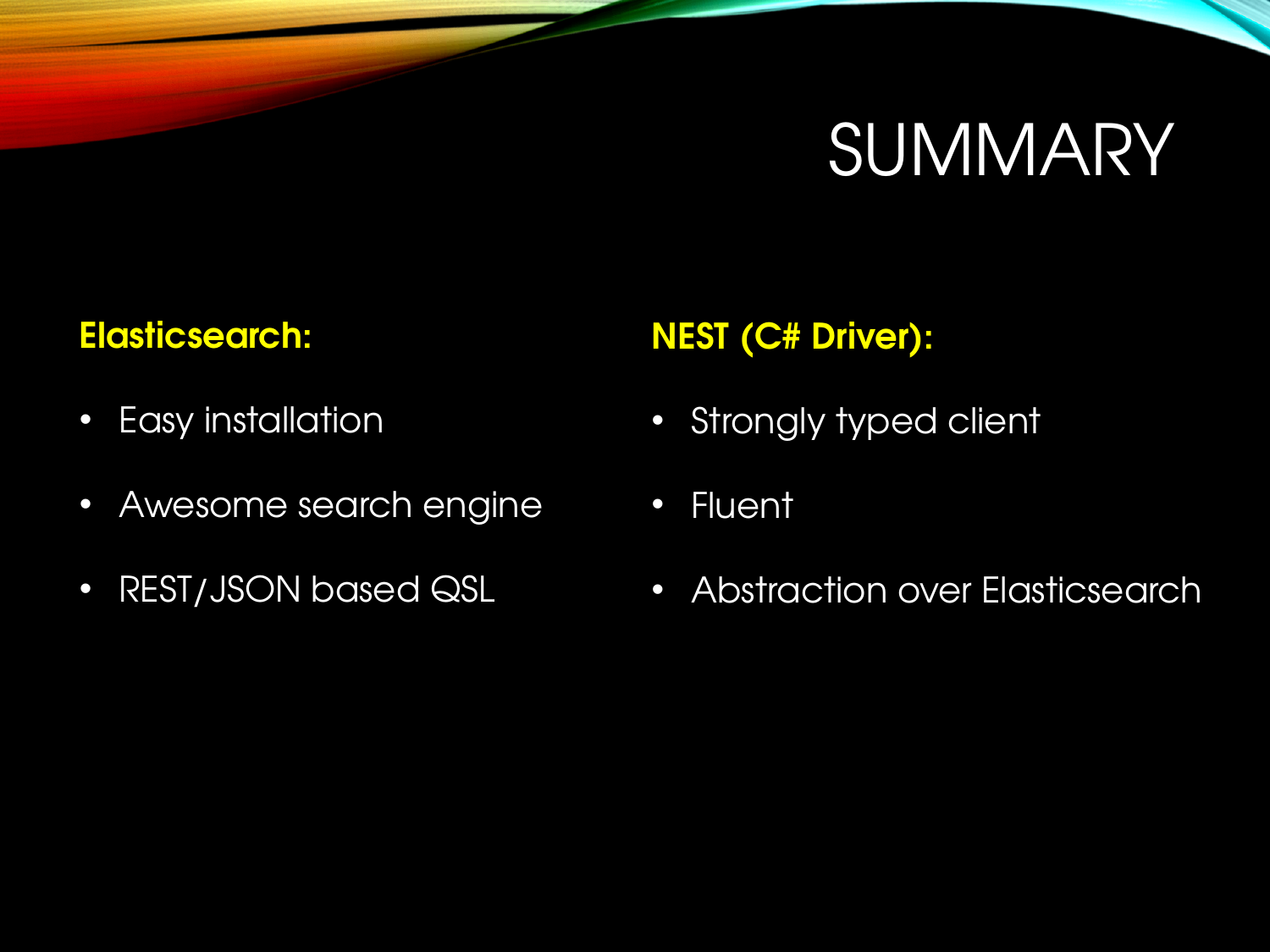

# Summary
Elasticsearch:

Easy installation
Awesome search engine
REST/JSON based QSL
NEST (C# Driver):

Strongly typed client
Fluent
Abstraction over Elasticsearch